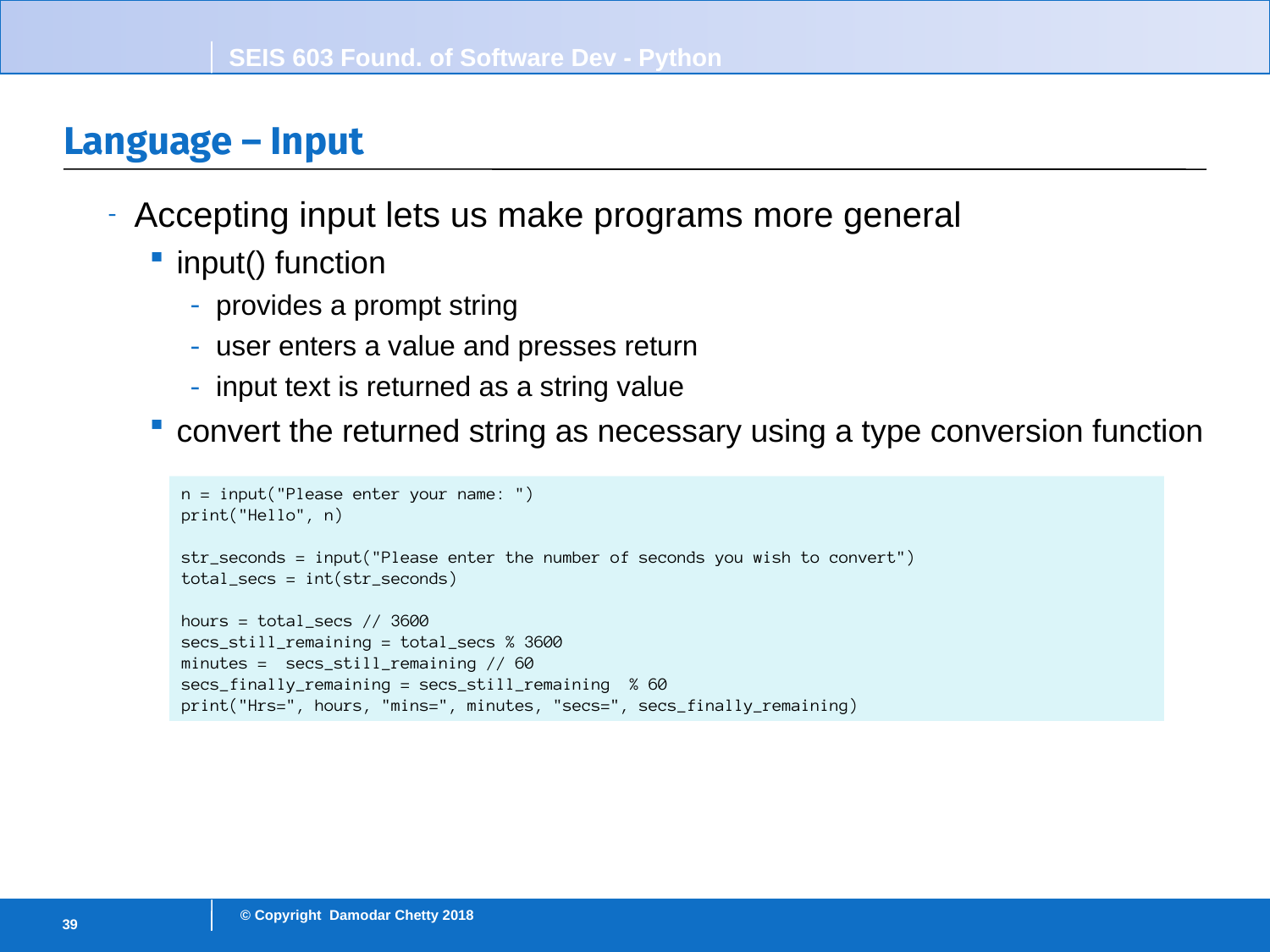

# Language – Input
Accepting input lets us make programs more general
input() function
provides a prompt string
user enters a value and presses return
input text is returned as a string value
convert the returned string as necessary using a type conversion function
n = input("Please enter your name: ")
print("Hello", n)

str_seconds = input("Please enter the number of seconds you wish to convert")
total_secs = int(str_seconds)

hours = total_secs // 3600
secs_still_remaining = total_secs % 3600
minutes =  secs_still_remaining // 60
secs_finally_remaining = secs_still_remaining  % 60
print("Hrs=", hours, "mins=", minutes, "secs=", secs_finally_remaining)
39